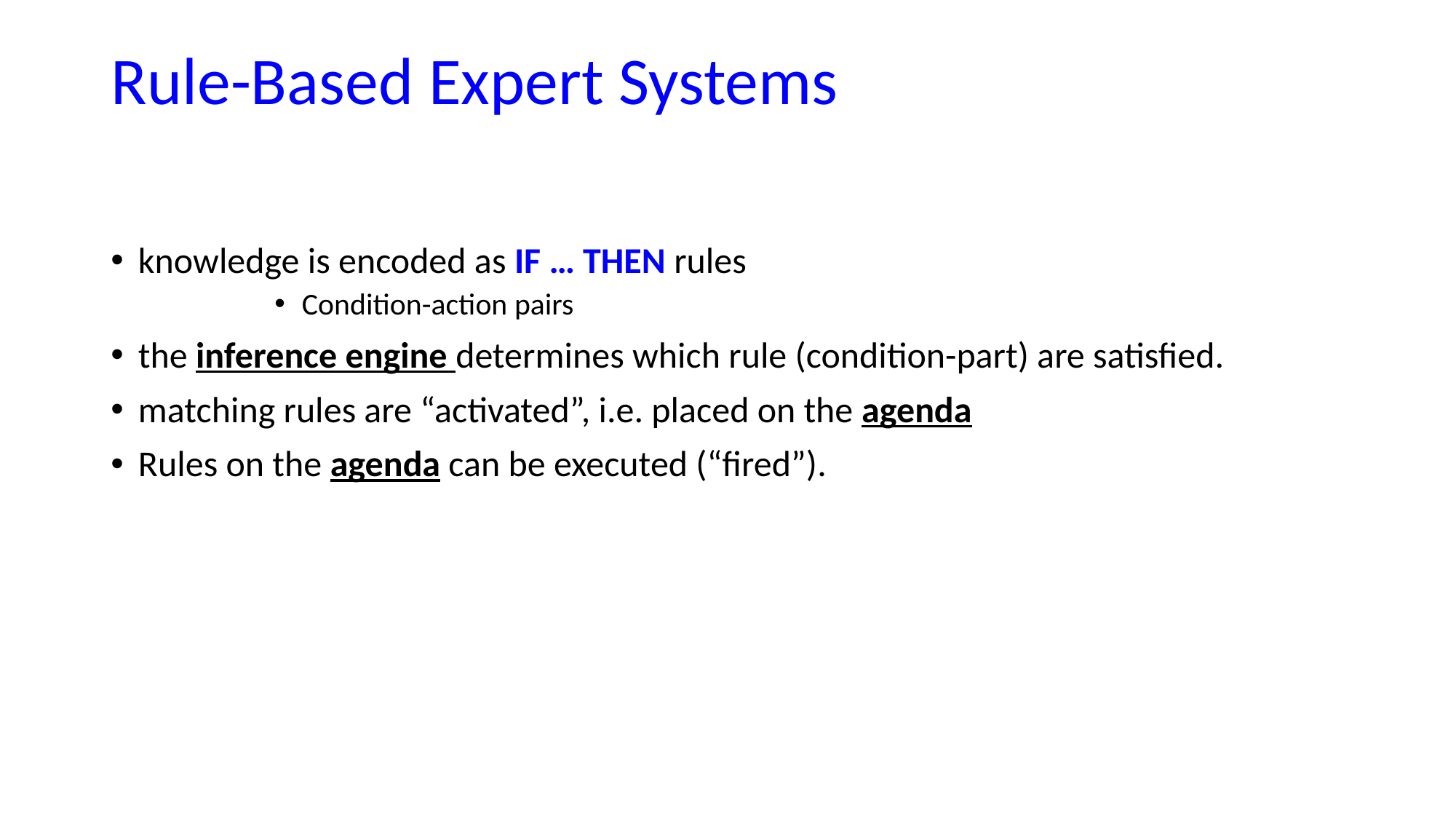

# Rule-Based Expert Systems

knowledge is encoded as IF … THEN rules
Condition-action pairs
the inference engine determines which rule (condition-part) are satisfied.
matching rules are “activated”, i.e. placed on the agenda
Rules on the agenda can be executed (“fired”).